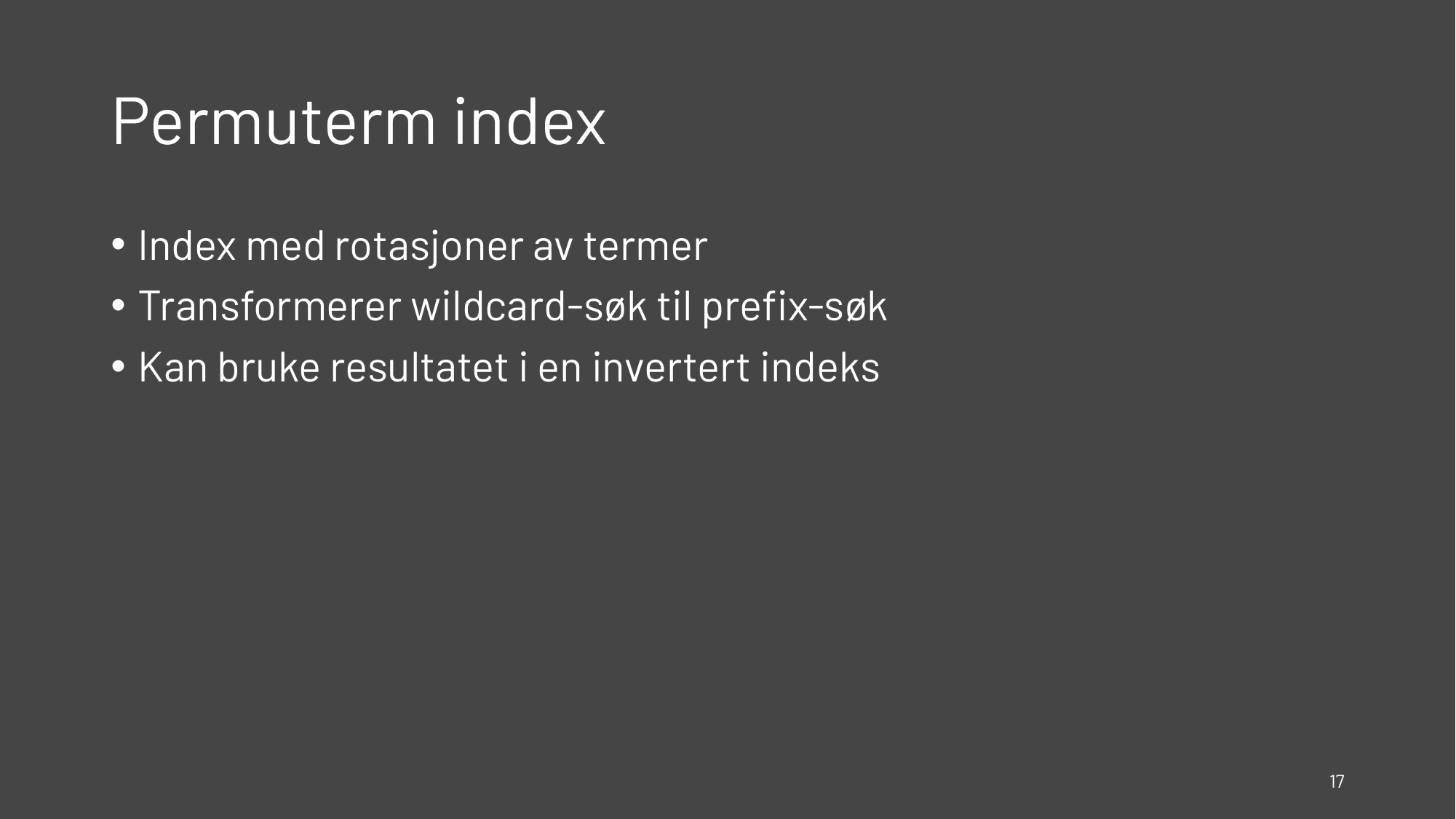

# Permuterm index
Index med rotasjoner av termer
Transformerer wildcard-søk til prefix-søk
Kan bruke resultatet i en invertert indeks

17